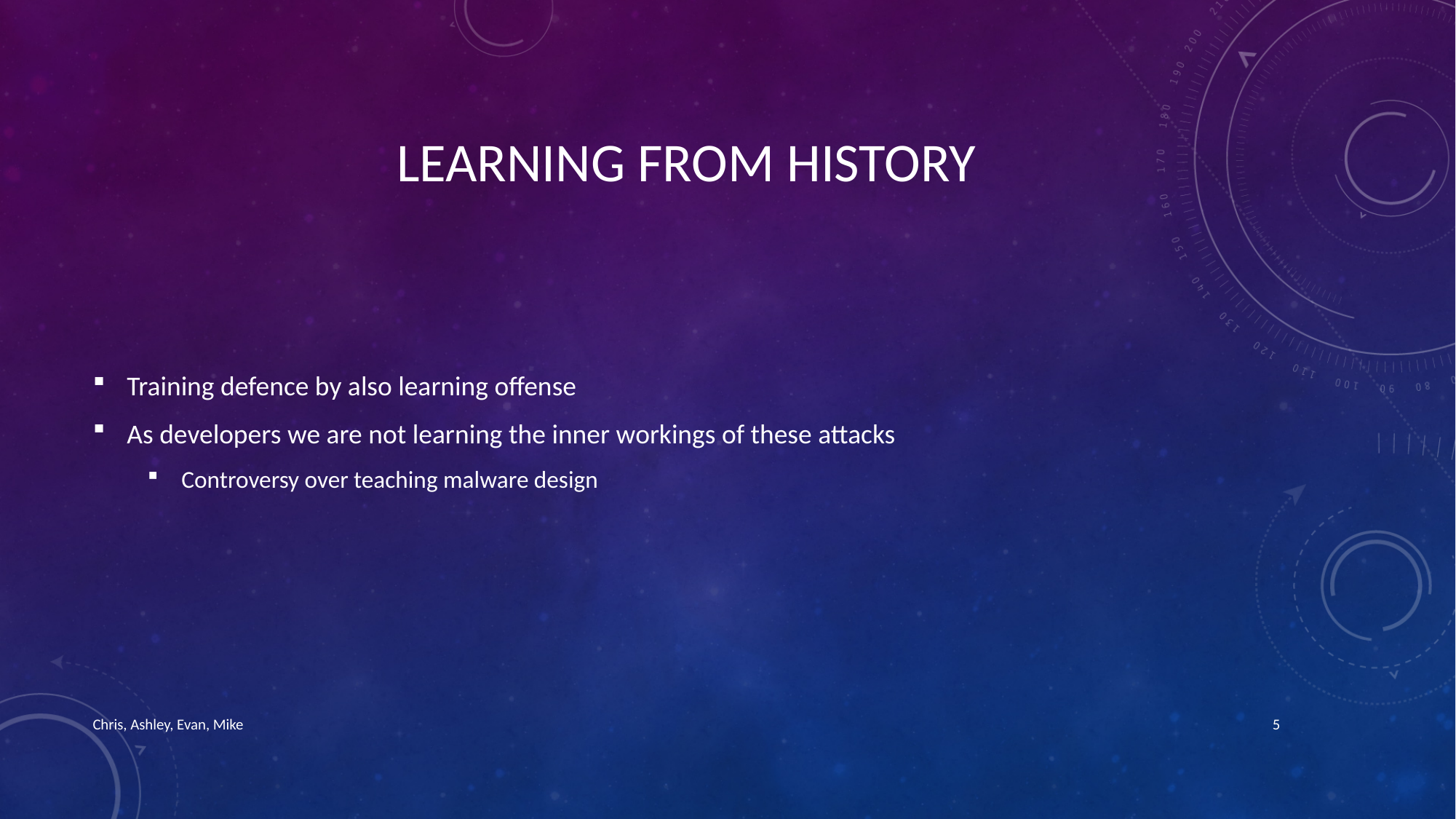

# Learning from history
Training defence by also learning offense
As developers we are not learning the inner workings of these attacks
Controversy over teaching malware design
Chris, Ashley, Evan, Mike
5